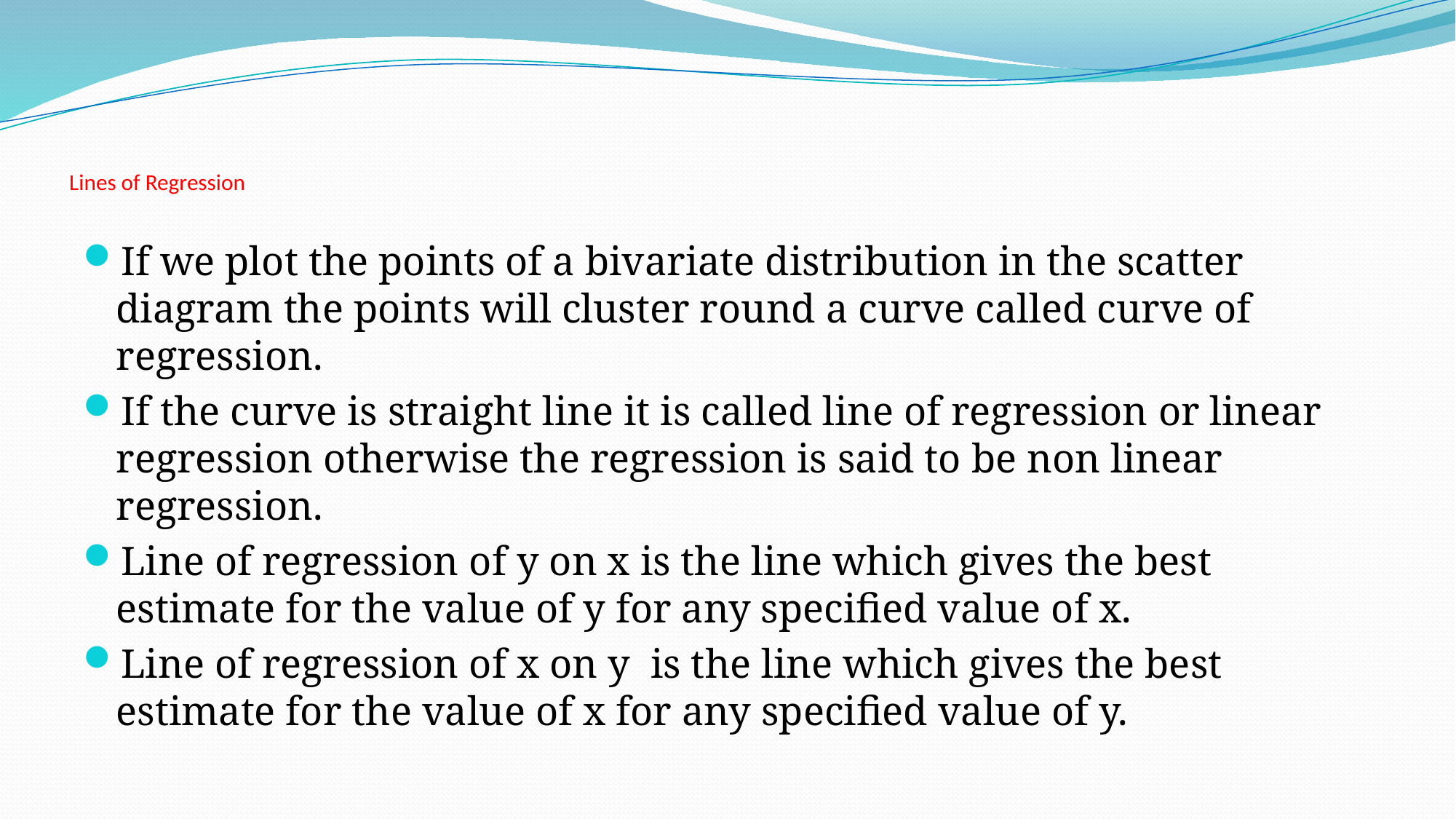

# Lines of Regression
If we plot the points of a bivariate distribution in the scatter diagram the points will cluster round a curve called curve of regression.
If the curve is straight line it is called line of regression or linear regression otherwise the regression is said to be non linear regression.
Line of regression of y on x is the line which gives the best estimate for the value of y for any specified value of x.
Line of regression of x on y  is the line which gives the best estimate for the value of x for any specified value of y.